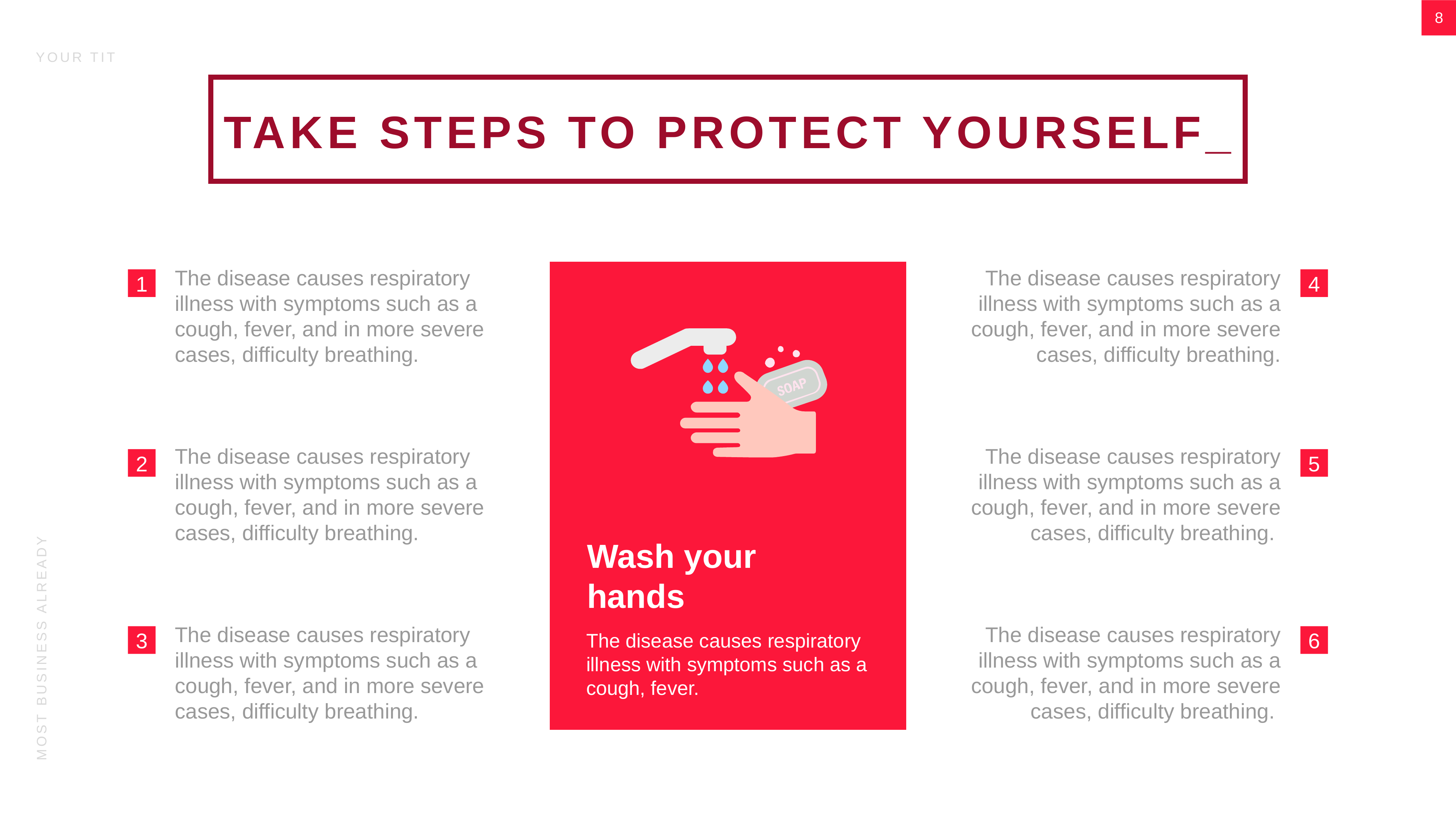

TAKE STEPS TO PROTECT YOURSELF_
The disease causes respiratory illness with symptoms such as a cough, fever, and in more severe cases, difficulty breathing.

The disease causes respiratory illness with symptoms such as a cough, fever, and in more severe cases, difficulty breathing.

The disease causes respiratory illness with symptoms such as a cough, fever, and in more severe cases, difficulty breathing.

The disease causes respiratory illness with symptoms such as a cough, fever, and in more severe cases, difficulty breathing.

The disease causes respiratory illness with symptoms such as a cough, fever, and in more severe cases, difficulty breathing.

The disease causes respiratory illness with symptoms such as a cough, fever, and in more severe cases, difficulty breathing.
1
4

2
5
Wash your
hands
The disease causes respiratory illness with symptoms such as a cough, fever.
3
6